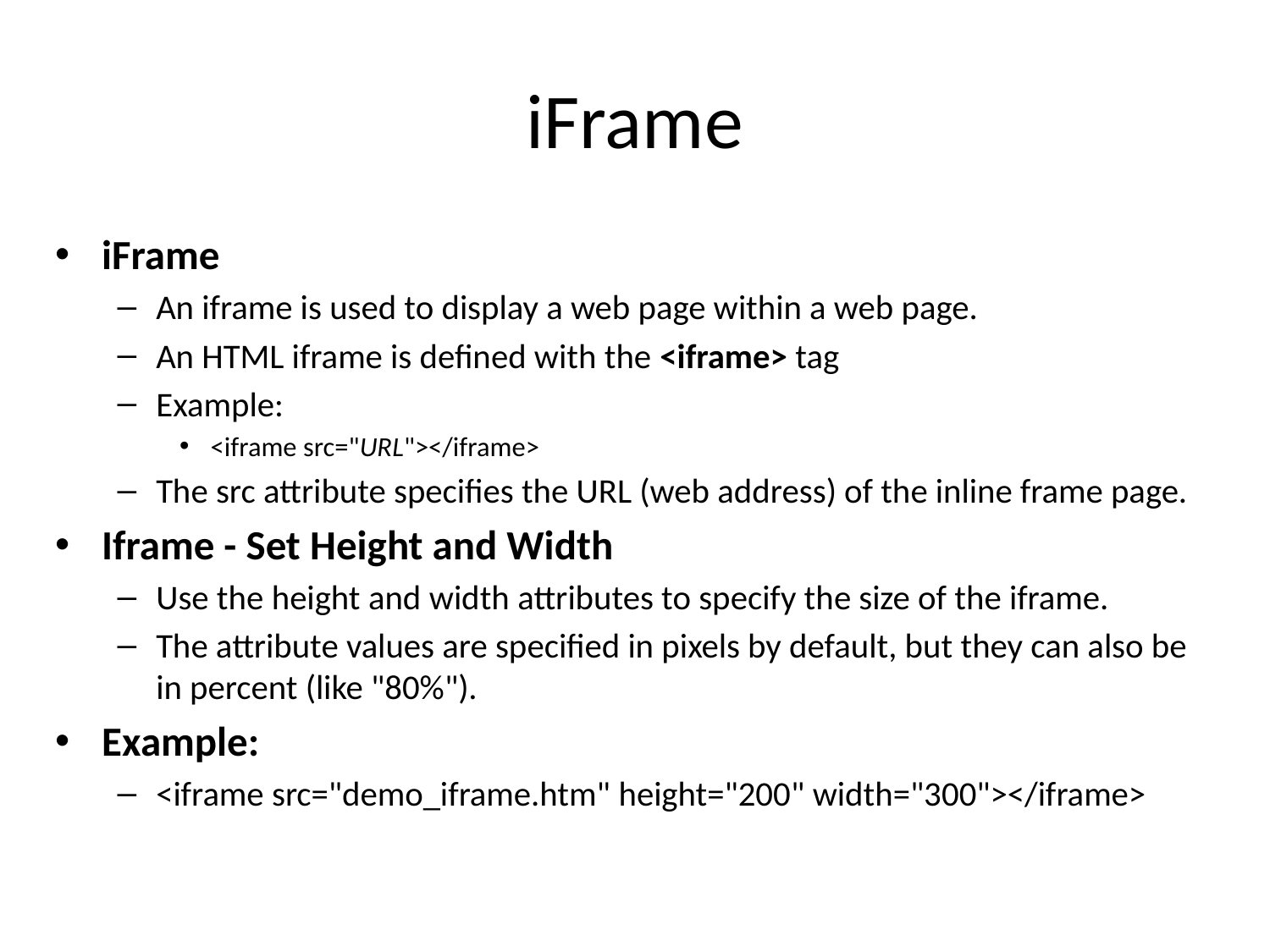

# iFrame
iFrame
An iframe is used to display a web page within a web page.
An HTML iframe is defined with the <iframe> tag
Example:
<iframe src="URL"></iframe>
The src attribute specifies the URL (web address) of the inline frame page.
Iframe - Set Height and Width
Use the height and width attributes to specify the size of the iframe.
The attribute values are specified in pixels by default, but they can also be in percent (like "80%").
Example:
<iframe src="demo_iframe.htm" height="200" width="300"></iframe>